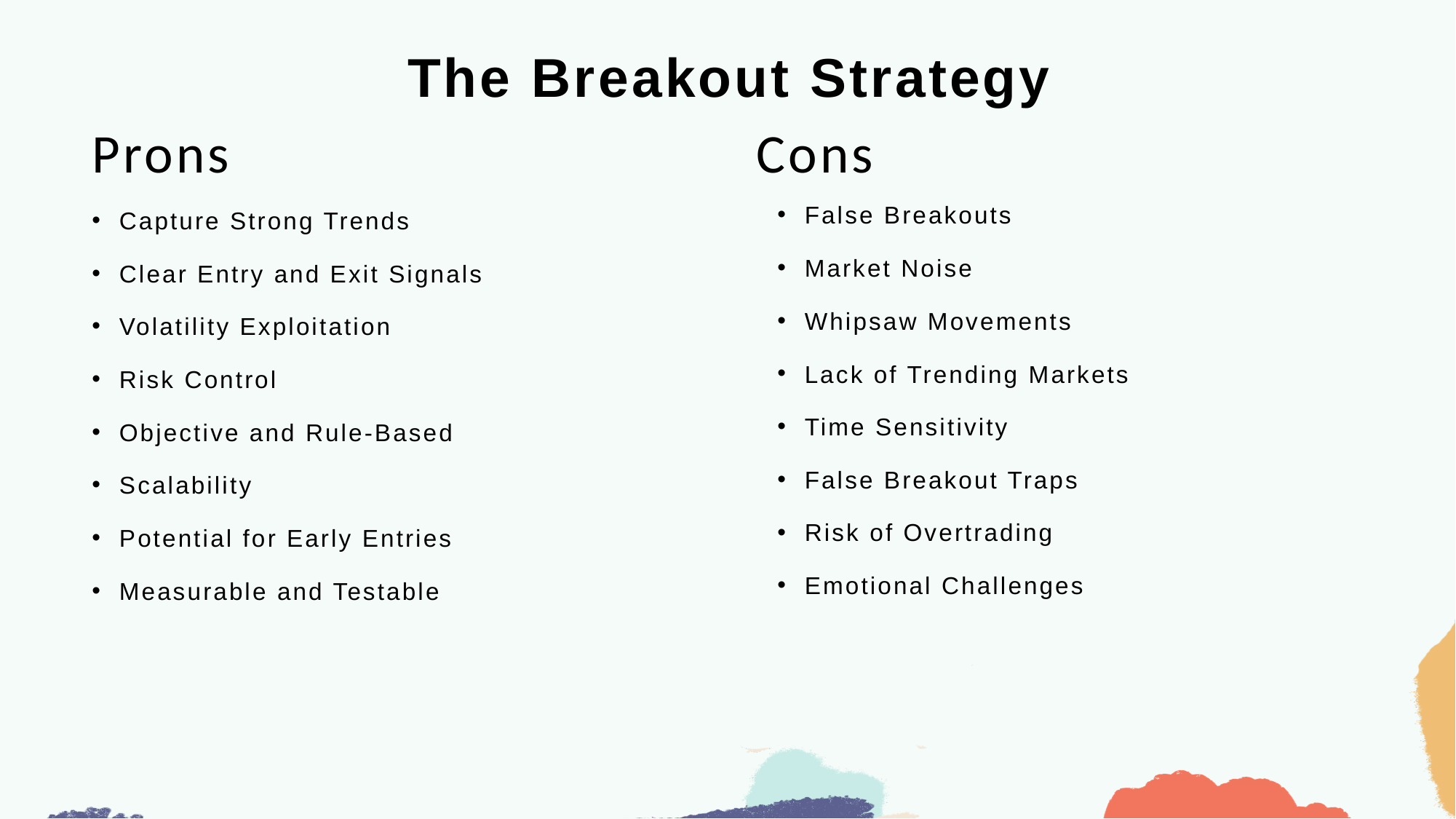

# The Breakout Strategy
Prons
Cons
False Breakouts
Market Noise
Whipsaw Movements
Lack of Trending Markets
Time Sensitivity
False Breakout Traps
Risk of Overtrading
Emotional Challenges
Capture Strong Trends
Clear Entry and Exit Signals
Volatility Exploitation
Risk Control
Objective and Rule-Based
Scalability
Potential for Early Entries
Measurable and Testable